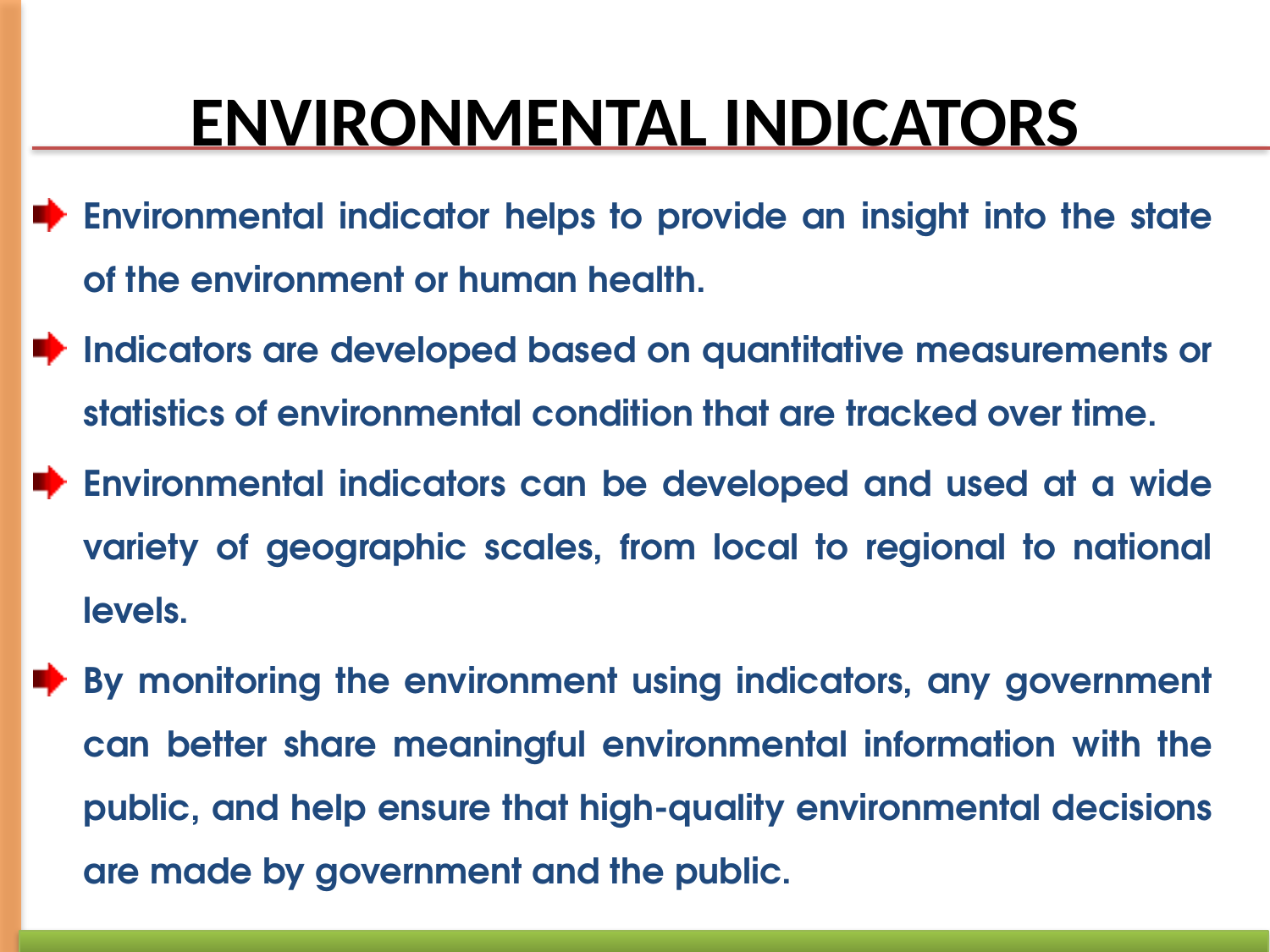

# ENVIRONMENTAL INDICATORS
Environmental indicator helps to provide an insight into the state of the environment or human health.
Indicators are developed based on quantitative measurements or statistics of environmental condition that are tracked over time.
Environmental indicators can be developed and used at a wide variety of geographic scales, from local to regional to national levels.
By monitoring the environment using indicators, any government can better share meaningful environmental information with the public, and help ensure that high-quality environmental decisions are made by government and the public.